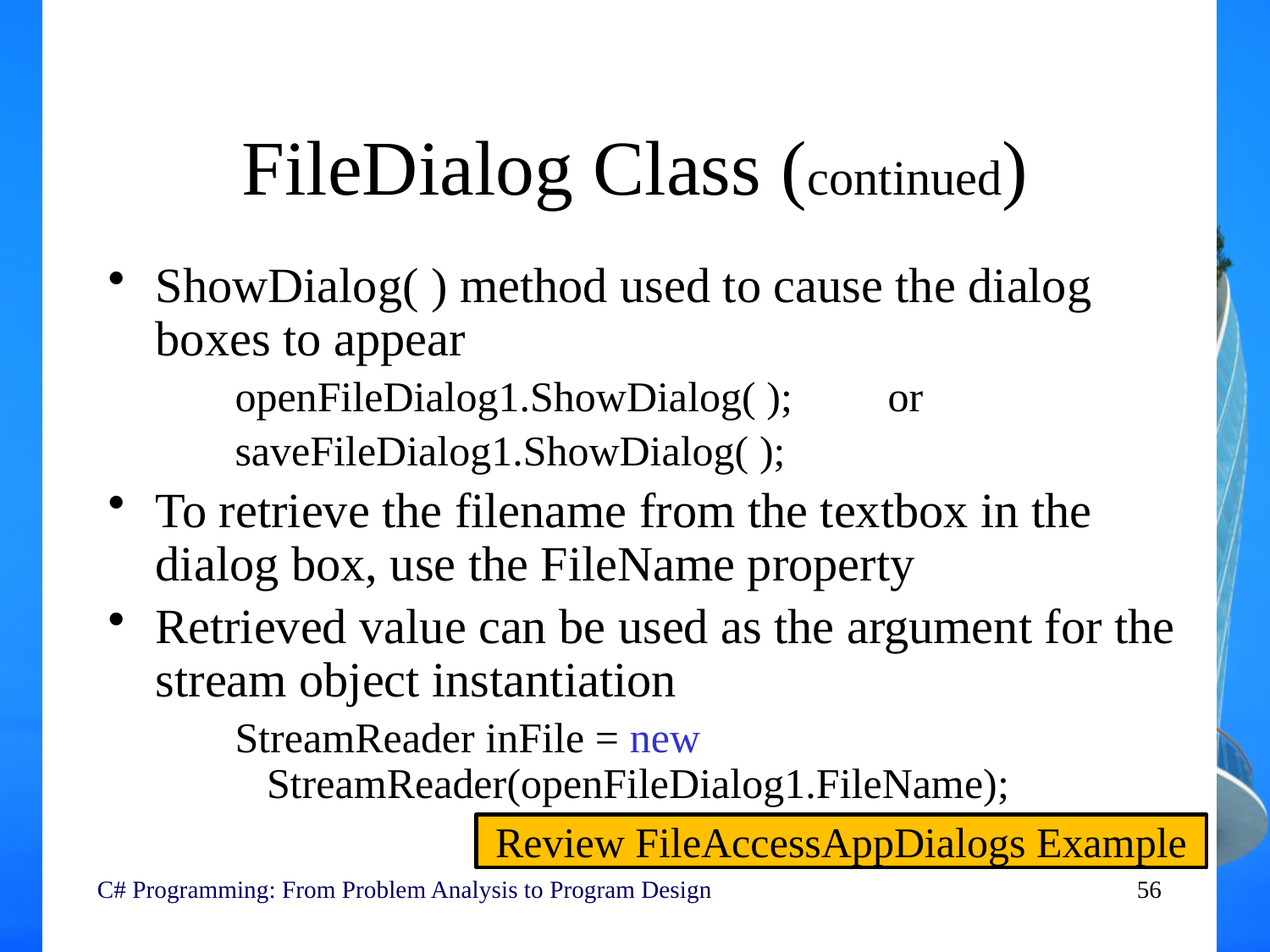

# FileDialog Class (continued)
ShowDialog( ) method used to cause the dialog boxes to appear
openFileDialog1.ShowDialog( );         or
saveFileDialog1.ShowDialog( );
To retrieve the filename from the textbox in the dialog box, use the FileName property
Retrieved value can be used as the argument for the stream object instantiation
StreamReader inFile = new StreamReader(openFileDialog1.FileName);

Review FileAccessAppDialogs Example
C# Programming: From Problem Analysis to Program Design

56